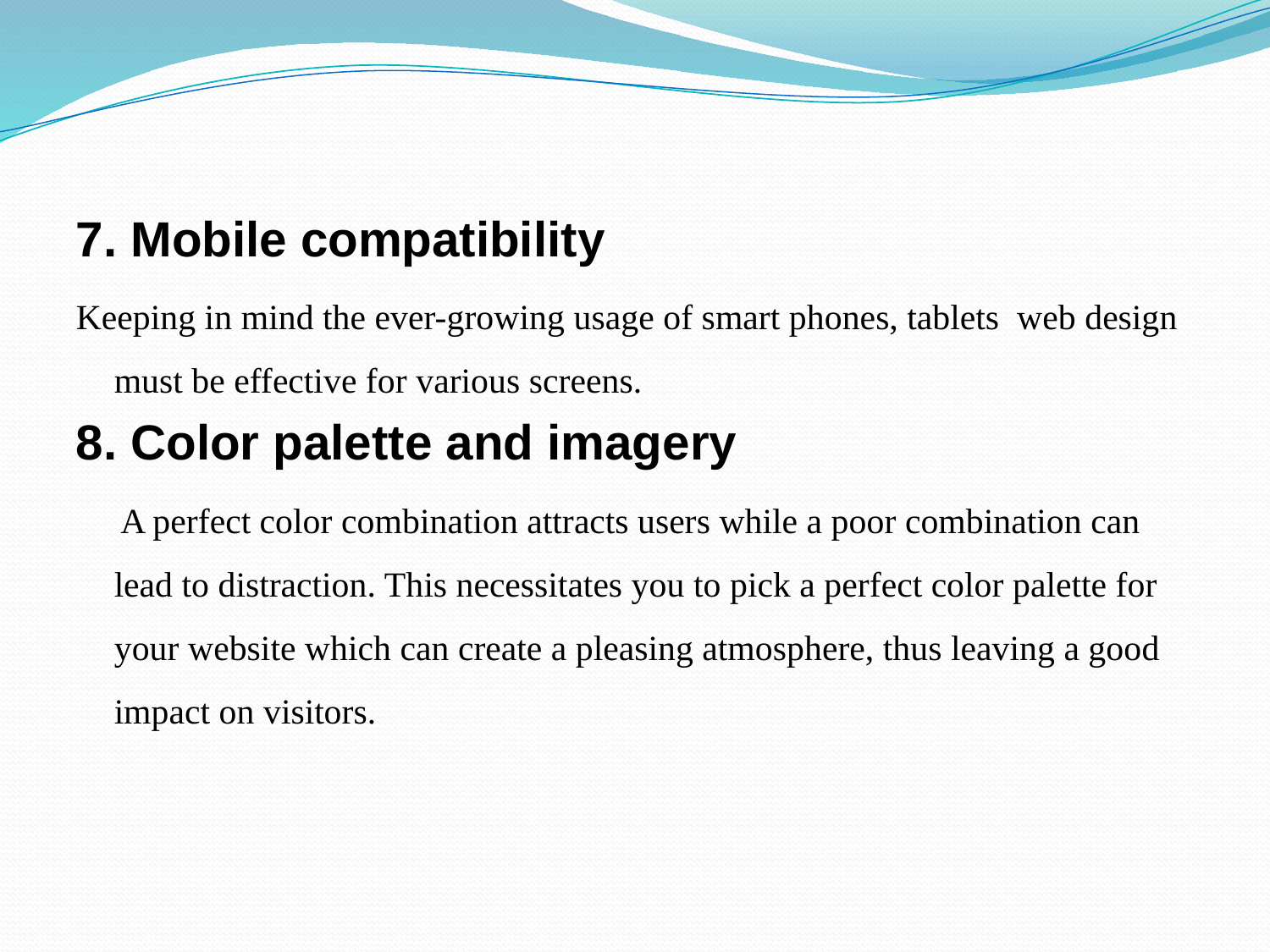

#
7. Mobile compatibility
Keeping in mind the ever-growing usage of smart phones, tablets  web design must be effective for various screens.
8. Color palette and imagery
     A perfect color combination attracts users while a poor combination can lead to distraction. This necessitates you to pick a perfect color palette for your website which can create a pleasing atmosphere, thus leaving a good impact on visitors.